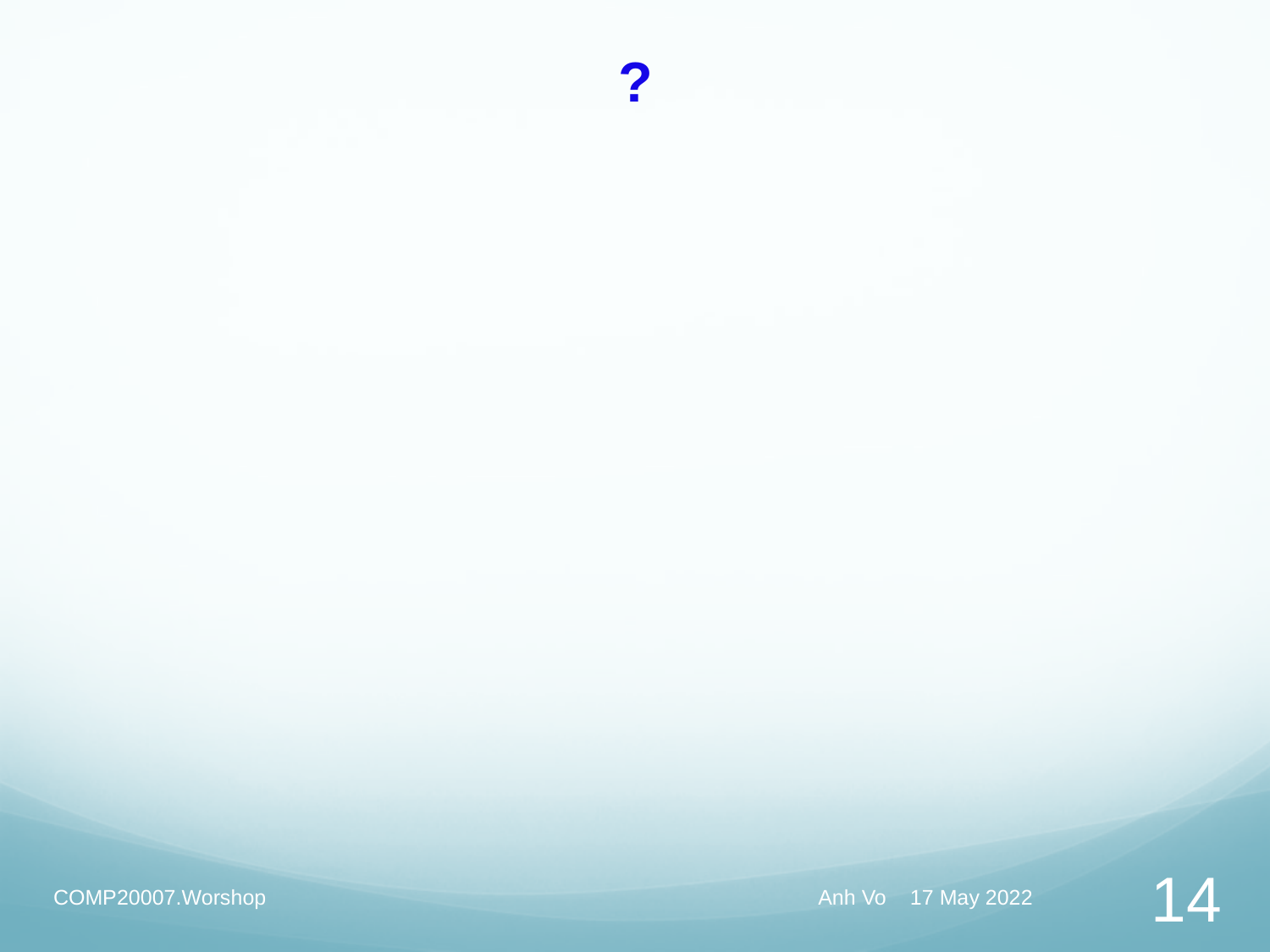

# ?

COMP20007.Worshop
Anh Vo    17 May 2022
14